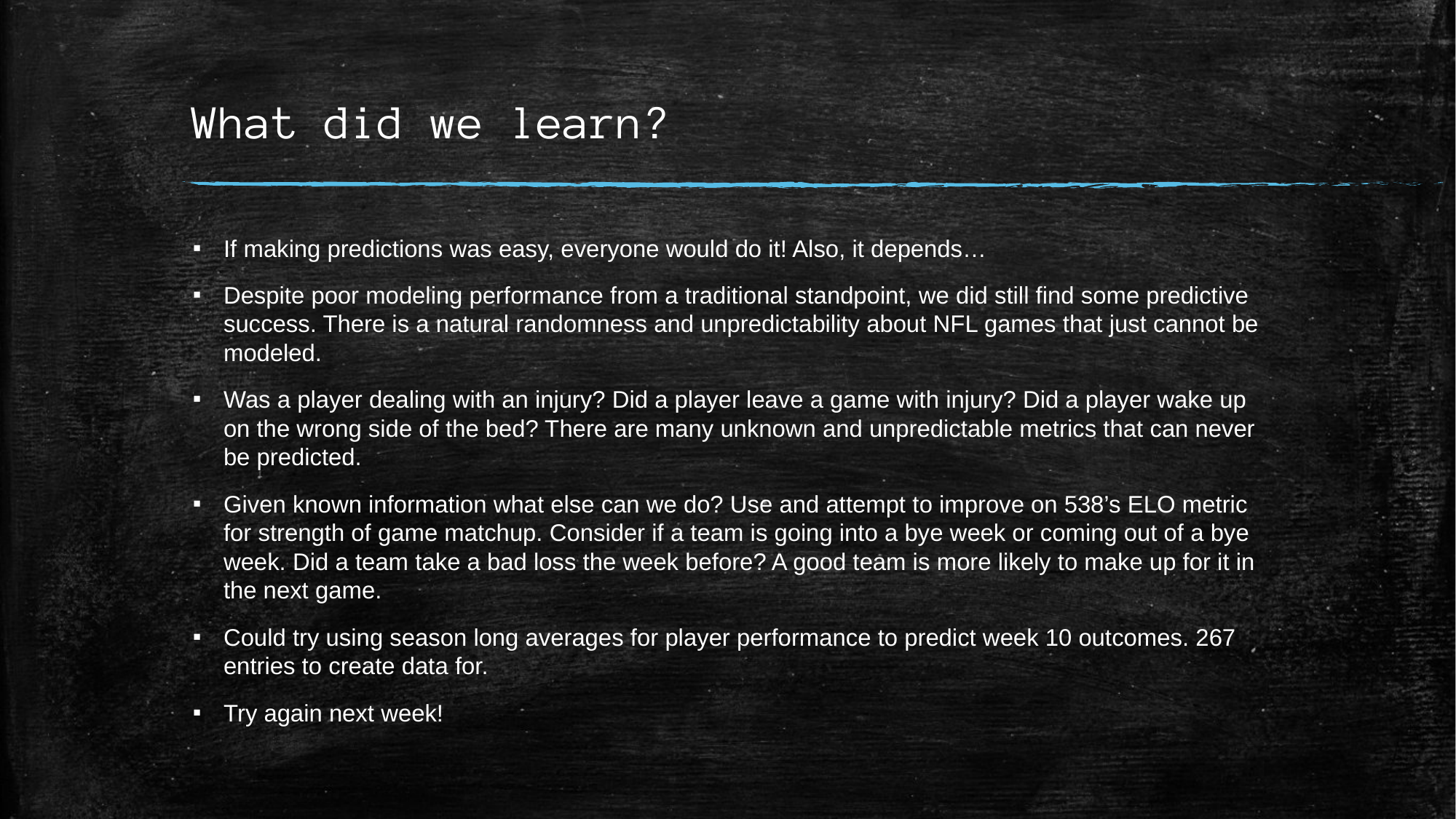

# What did we learn?
If making predictions was easy, everyone would do it! Also, it depends…
Despite poor modeling performance from a traditional standpoint, we did still find some predictive success. There is a natural randomness and unpredictability about NFL games that just cannot be modeled.
Was a player dealing with an injury? Did a player leave a game with injury? Did a player wake up on the wrong side of the bed? There are many unknown and unpredictable metrics that can never be predicted.
Given known information what else can we do? Use and attempt to improve on 538’s ELO metric for strength of game matchup. Consider if a team is going into a bye week or coming out of a bye week. Did a team take a bad loss the week before? A good team is more likely to make up for it in the next game.
Could try using season long averages for player performance to predict week 10 outcomes. 267 entries to create data for.
Try again next week!